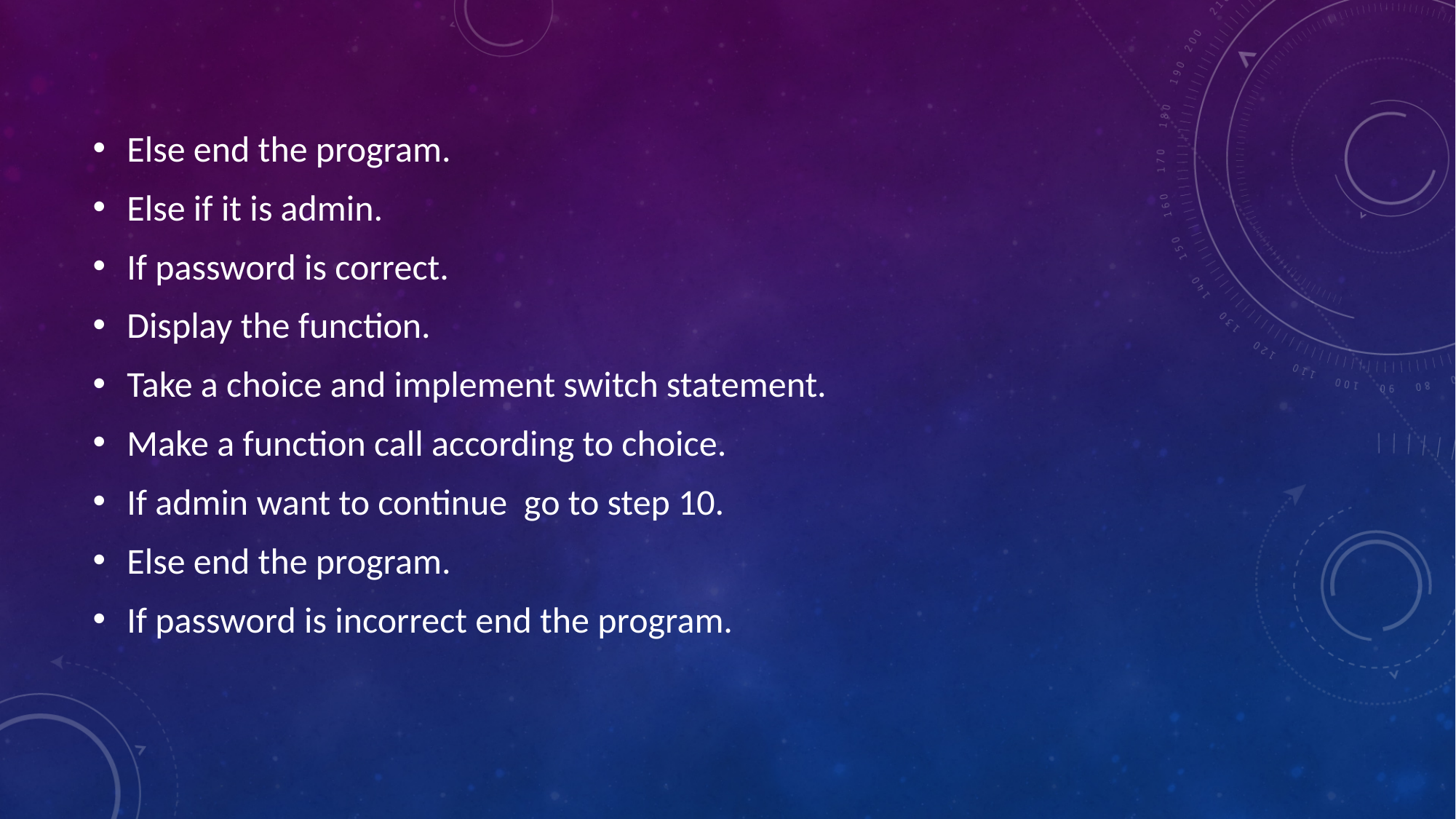

#
Else end the program.
Else if it is admin.
If password is correct.
Display the function.
Take a choice and implement switch statement.
Make a function call according to choice.
If admin want to continue  go to step 10.
Else end the program.
If password is incorrect end the program.